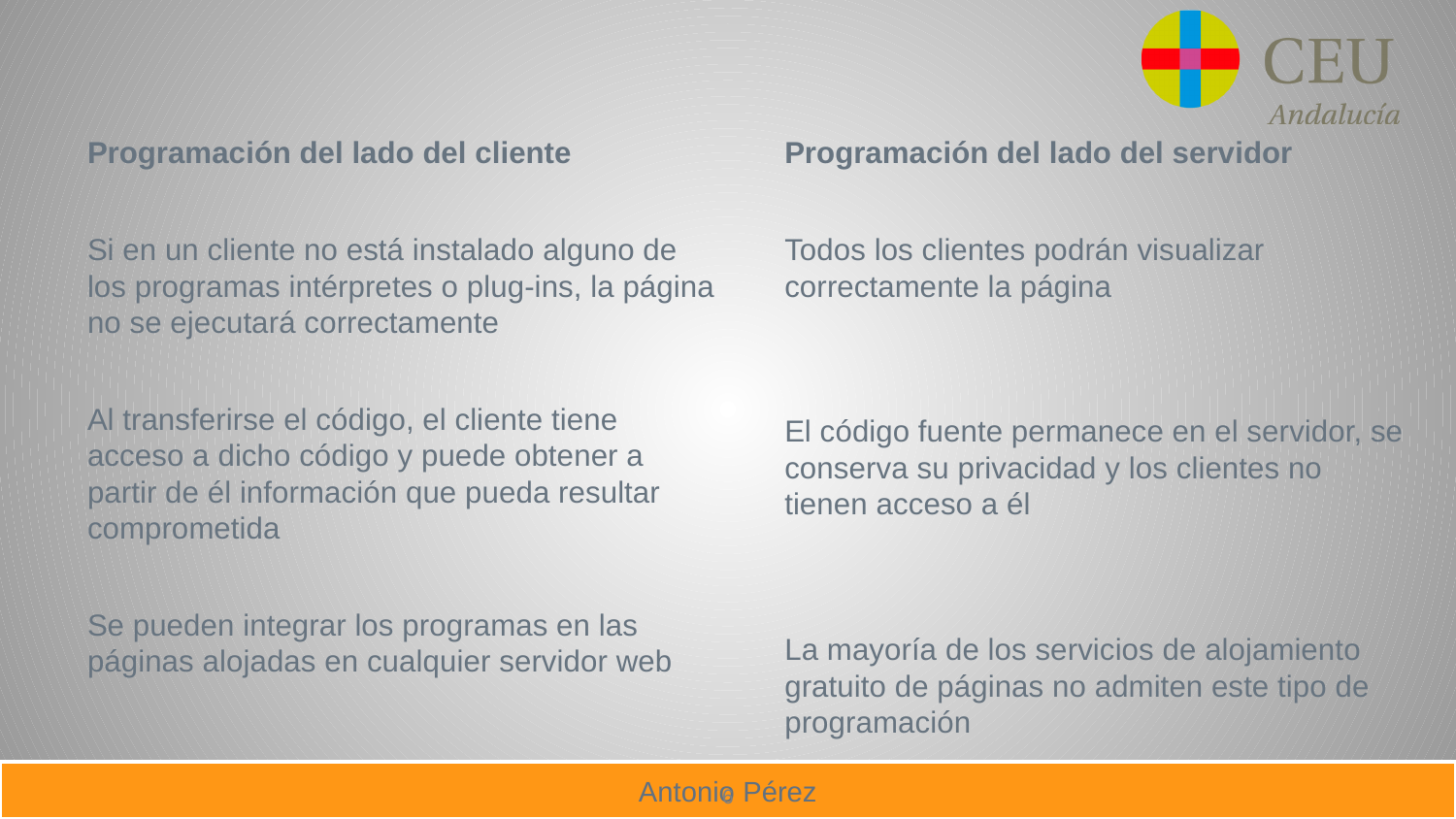

Programación del lado del cliente

Si en un cliente no está instalado alguno de los programas intérpretes o plug-ins, la página no se ejecutará correctamente

Al transferirse el código, el cliente tiene acceso a dicho código y puede obtener a partir de él información que pueda resultar comprometida

Se pueden integrar los programas en las páginas alojadas en cualquier servidor web
Programación del lado del servidor

Todos los clientes podrán visualizar correctamente la página

El código fuente permanece en el servidor, se conserva su privacidad y los clientes no tienen acceso a él

La mayoría de los servicios de alojamiento gratuito de páginas no admiten este tipo de programación
#
6